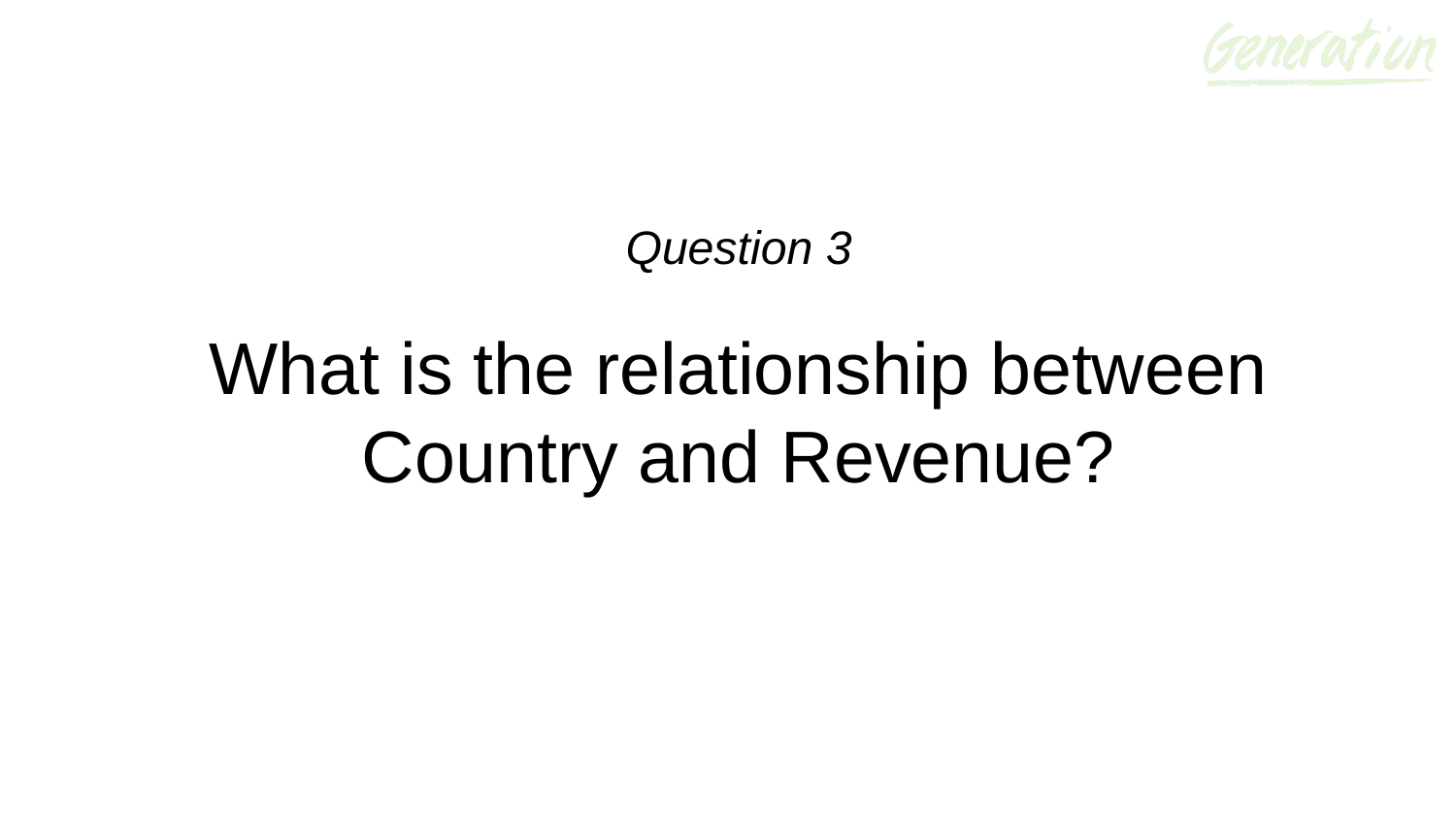

Question 3
# What is the relationship between Country and Revenue?